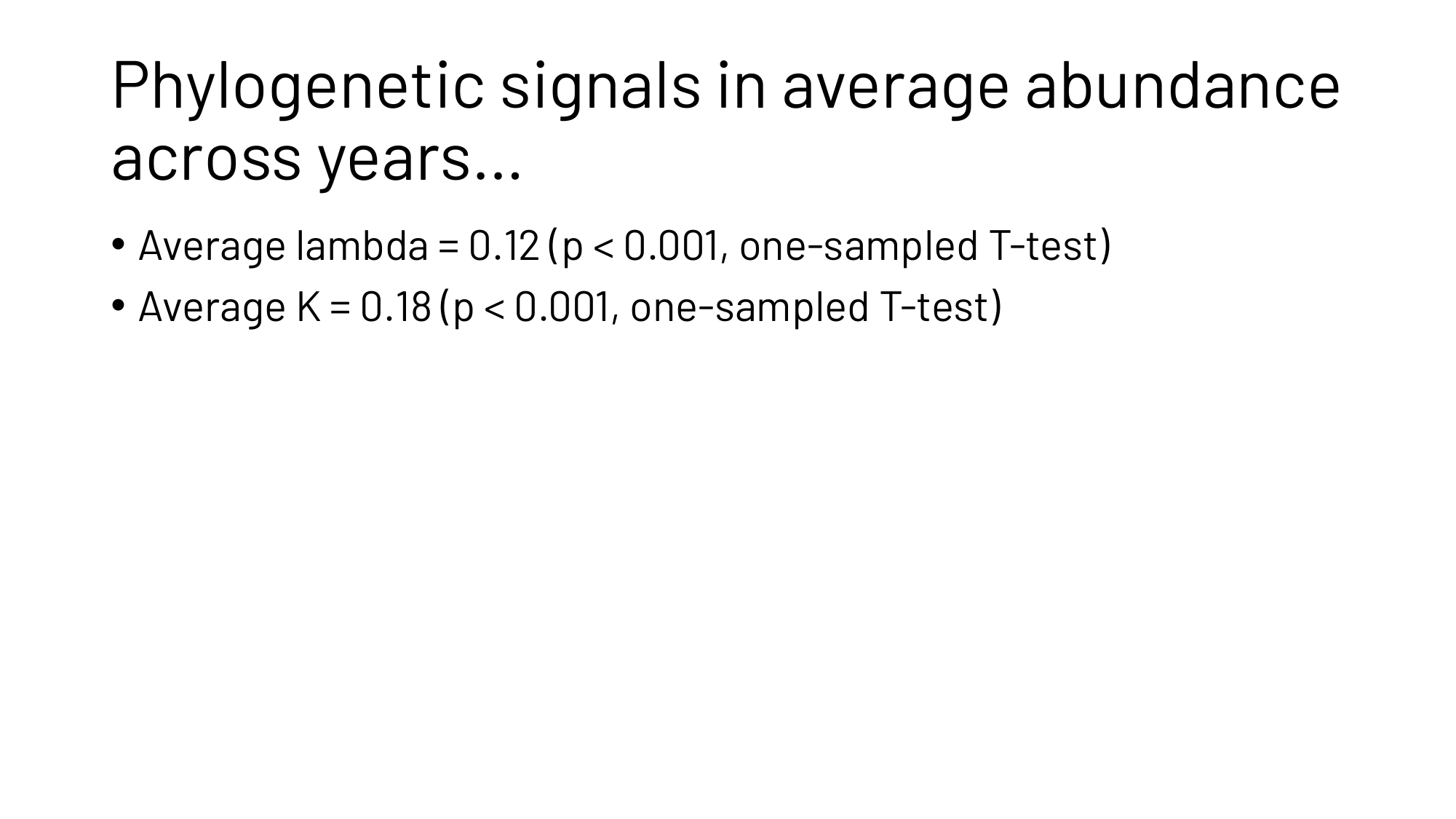

# Phylogenetic signals in average abundance across years…
Average lambda = 0.12 (p < 0.001, one-sampled T-test)
Average K = 0.18 (p < 0.001, one-sampled T-test)